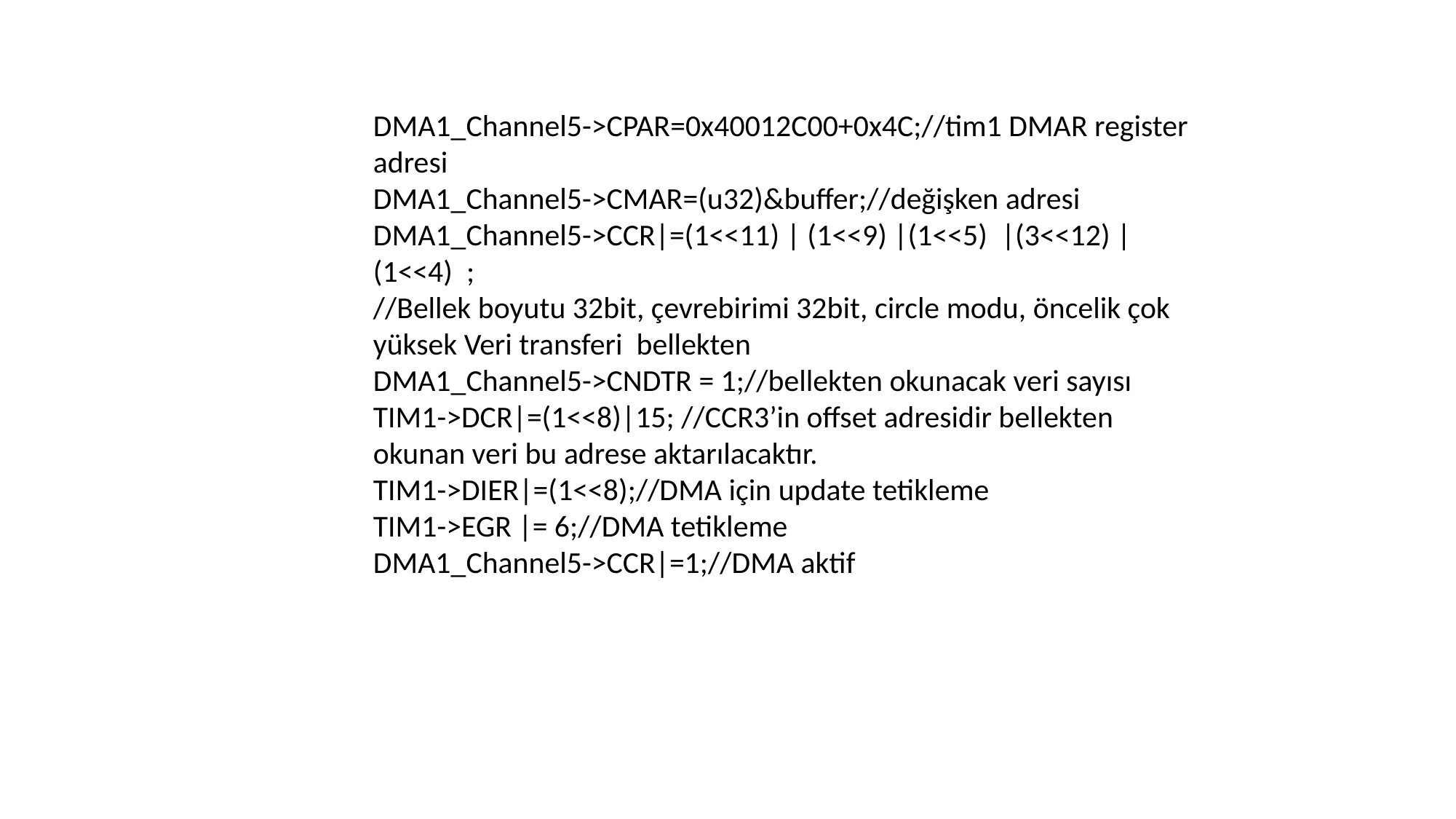

DMA1_Channel5->CPAR=0x40012C00+0x4C;//tim1 DMAR register adresi
DMA1_Channel5->CMAR=(u32)&buffer;//değişken adresi
DMA1_Channel5->CCR|=(1<<11) | (1<<9) |(1<<5)  |(3<<12) |(1<<4)  ;
//Bellek boyutu 32bit, çevrebirimi 32bit, circle modu, öncelik çok yüksek Veri transferi  bellekten
DMA1_Channel5->CNDTR = 1;//bellekten okunacak veri sayısı
TIM1->DCR|=(1<<8)|15; //CCR3’in offset adresidir bellekten okunan veri bu adrese aktarılacaktır.
TIM1->DIER|=(1<<8);//DMA için update tetikleme
TIM1->EGR |= 6;//DMA tetikleme
DMA1_Channel5->CCR|=1;//DMA aktif